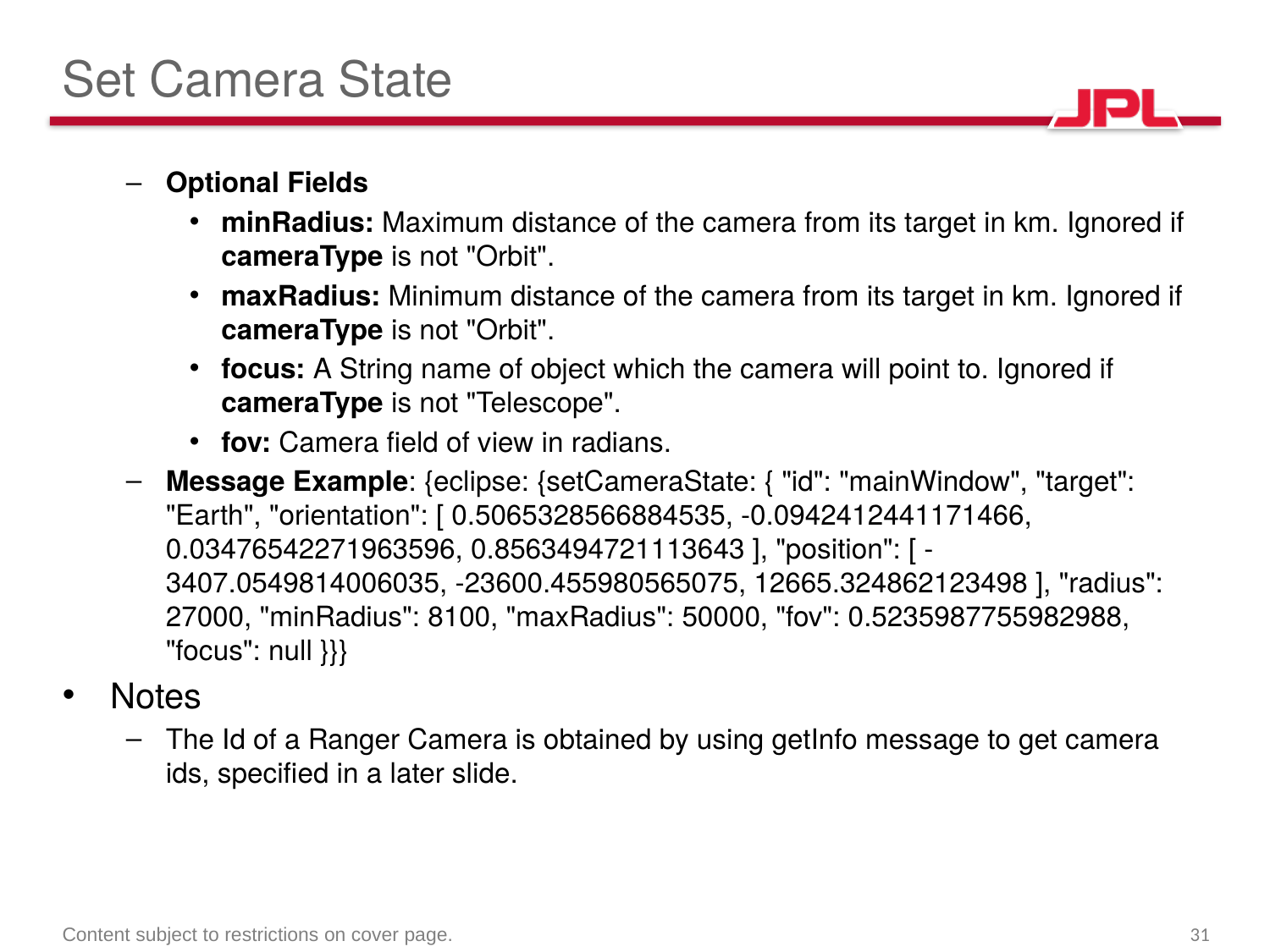

# Set Camera State
Optional Fields
minRadius: Maximum distance of the camera from its target in km. Ignored if cameraType is not "Orbit".
maxRadius: Minimum distance of the camera from its target in km. Ignored if cameraType is not "Orbit".
focus: A String name of object which the camera will point to. Ignored if cameraType is not "Telescope".
fov: Camera field of view in radians.
Message Example: {eclipse: {setCameraState: { "id": "mainWindow", "target": "Earth", "orientation": [ 0.5065328566884535, -0.0942412441171466, 0.03476542271963596, 0.8563494721113643 ], "position": [ -3407.0549814006035, -23600.455980565075, 12665.324862123498 ], "radius": 27000, "minRadius": 8100, "maxRadius": 50000, "fov": 0.5235987755982988, "focus": null }}}
Notes
The Id of a Ranger Camera is obtained by using getInfo message to get camera ids, specified in a later slide.
Content subject to restrictions on cover page.